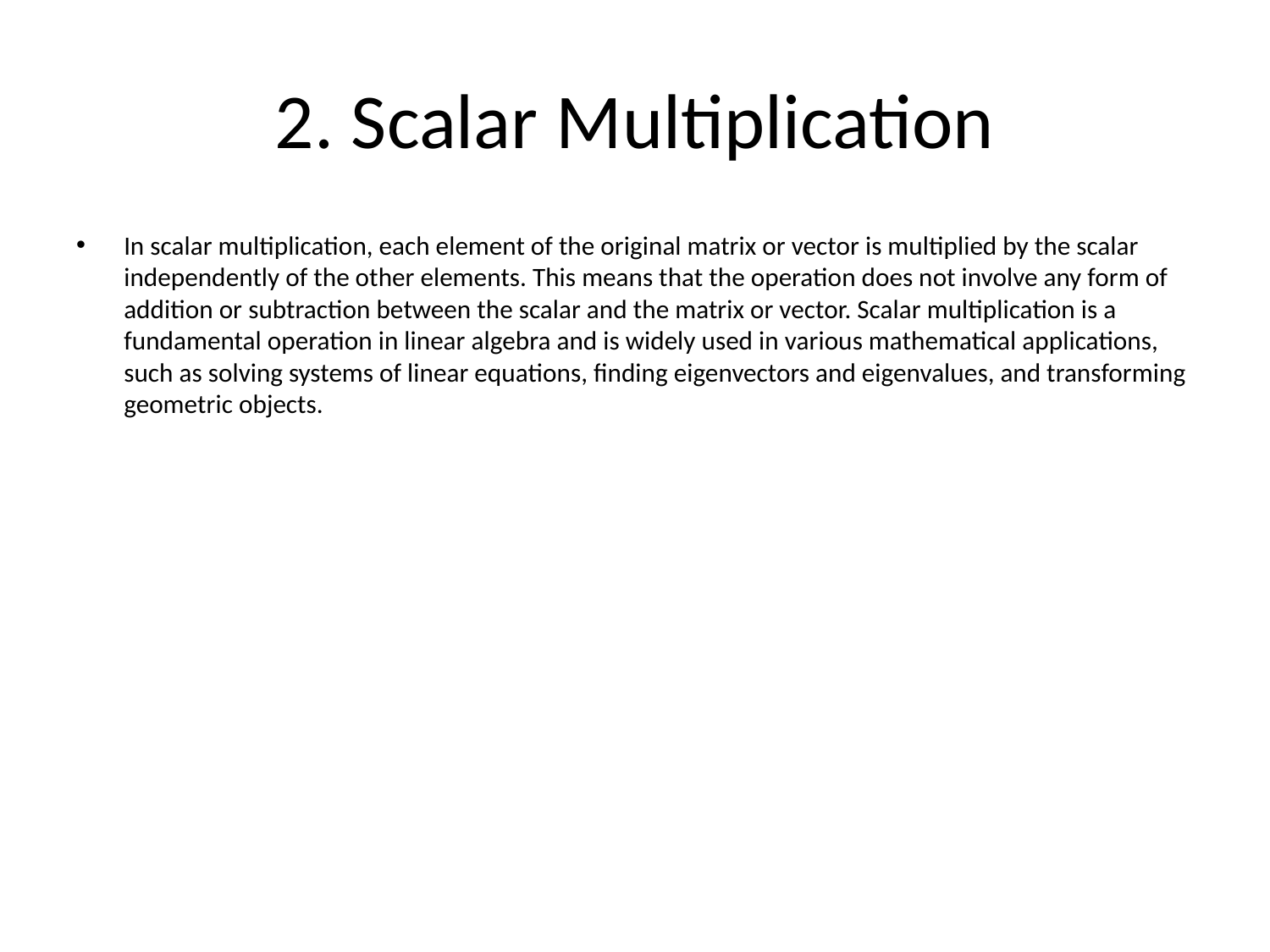

# 2. Scalar Multiplication
In scalar multiplication, each element of the original matrix or vector is multiplied by the scalar independently of the other elements. This means that the operation does not involve any form of addition or subtraction between the scalar and the matrix or vector. Scalar multiplication is a fundamental operation in linear algebra and is widely used in various mathematical applications, such as solving systems of linear equations, finding eigenvectors and eigenvalues, and transforming geometric objects.